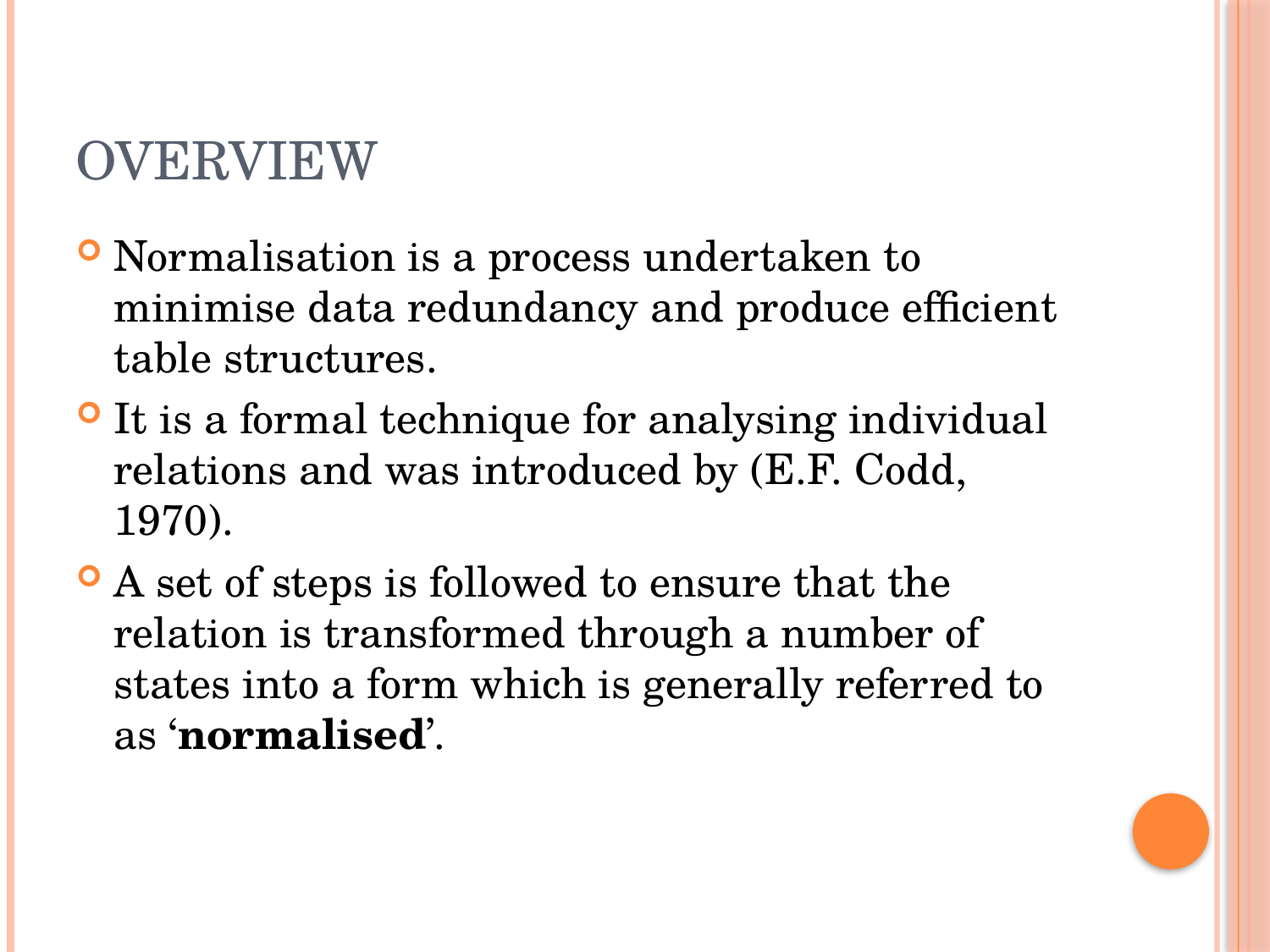

# Overview
Normalisation is a process undertaken to minimise data redundancy and produce efficient table structures.
It is a formal technique for analysing individual relations and was introduced by (E.F. Codd, 1970).
A set of steps is followed to ensure that the relation is transformed through a number of states into a form which is generally referred to as ‘normalised’.